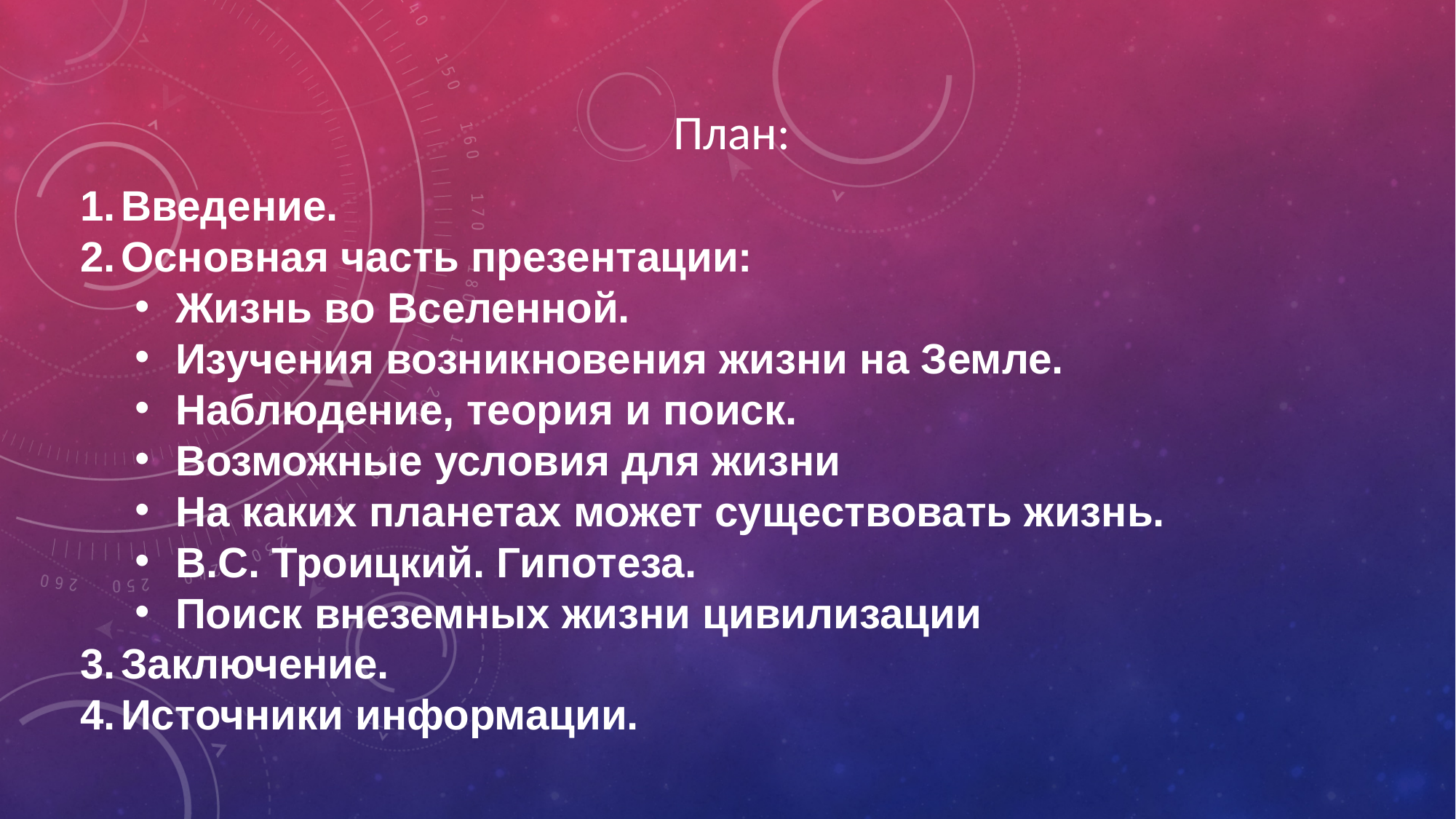

План:
Введение.
Основная часть презентации:
Жизнь во Вселенной.
Изучения возникновения жизни на Земле.
Наблюдение, теория и поиск.
Возможные условия для жизни
На каких планетах может существовать жизнь.
В.С. Троицкий. Гипотеза.
Поиск внеземных жизни цивилизации
Заключение.
Источники информации.